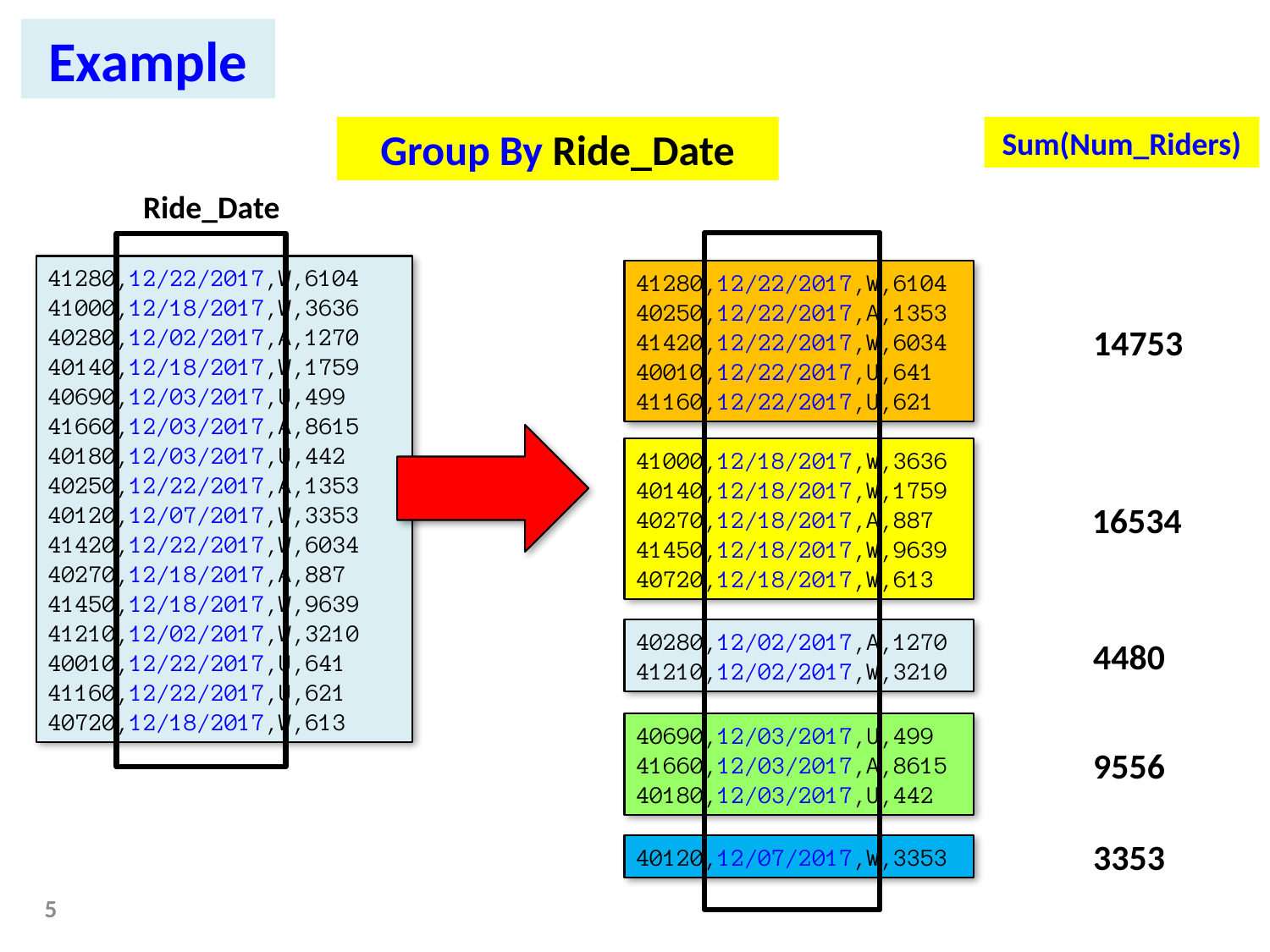

Example
Group By Ride_Date
Sum(Num_Riders)
Ride_Date

41280,12/22/2017,W,6104
41000,12/18/2017,W,3636
40280,12/02/2017,A,1270
40140,12/18/2017,W,1759
40690,12/03/2017,U,499
41660,12/03/2017,A,8615
40180,12/03/2017,U,442
40250,12/22/2017,A,1353
40120,12/07/2017,W,3353
41420,12/22/2017,W,6034
40270,12/18/2017,A,887
41450,12/18/2017,W,9639
41210,12/02/2017,W,3210
40010,12/22/2017,U,641
41160,12/22/2017,U,621
40720,12/18/2017,W,613
41280,12/22/2017,W,6104
40250,12/22/2017,A,1353
41420,12/22/2017,W,6034
40010,12/22/2017,U,641
41160,12/22/2017,U,621
14753

41000,12/18/2017,W,3636
40140,12/18/2017,W,1759
40270,12/18/2017,A,887
41450,12/18/2017,W,9639
40720,12/18/2017,W,613
16534
40280,12/02/2017,A,1270
41210,12/02/2017,W,3210
4480
40690,12/03/2017,U,499
41660,12/03/2017,A,8615
40180,12/03/2017,U,442
9556
3353
40120,12/07/2017,W,3353
5